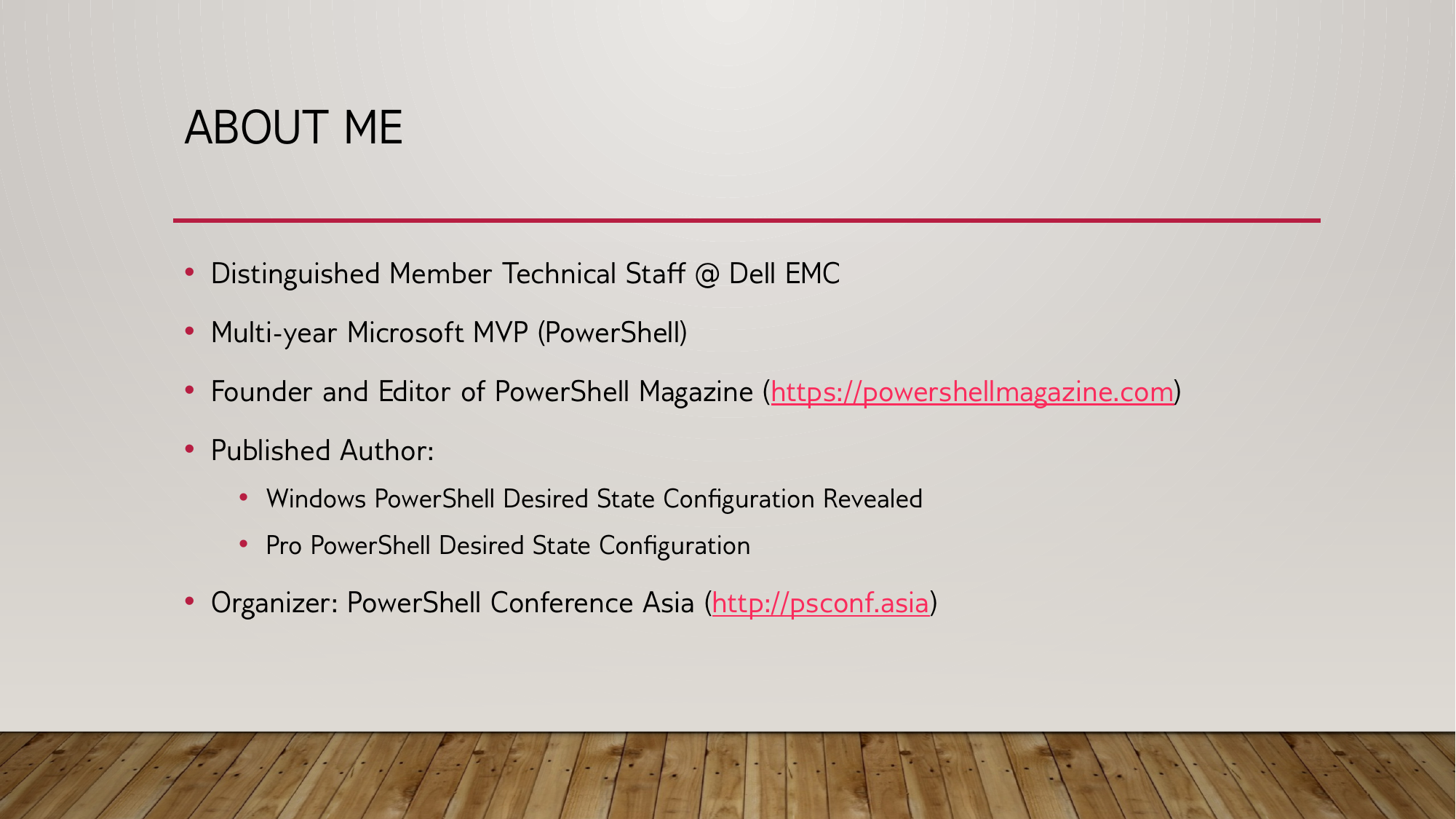

# ABOUT ME
Distinguished Member Technical Staff @ Dell EMC
Multi-year Microsoft MVP (PowerShell)
Founder and Editor of PowerShell Magazine (https://powershellmagazine.com)
Published Author:
Windows PowerShell Desired State Configuration Revealed
Pro PowerShell Desired State Configuration
Organizer: PowerShell Conference Asia (http://psconf.asia)